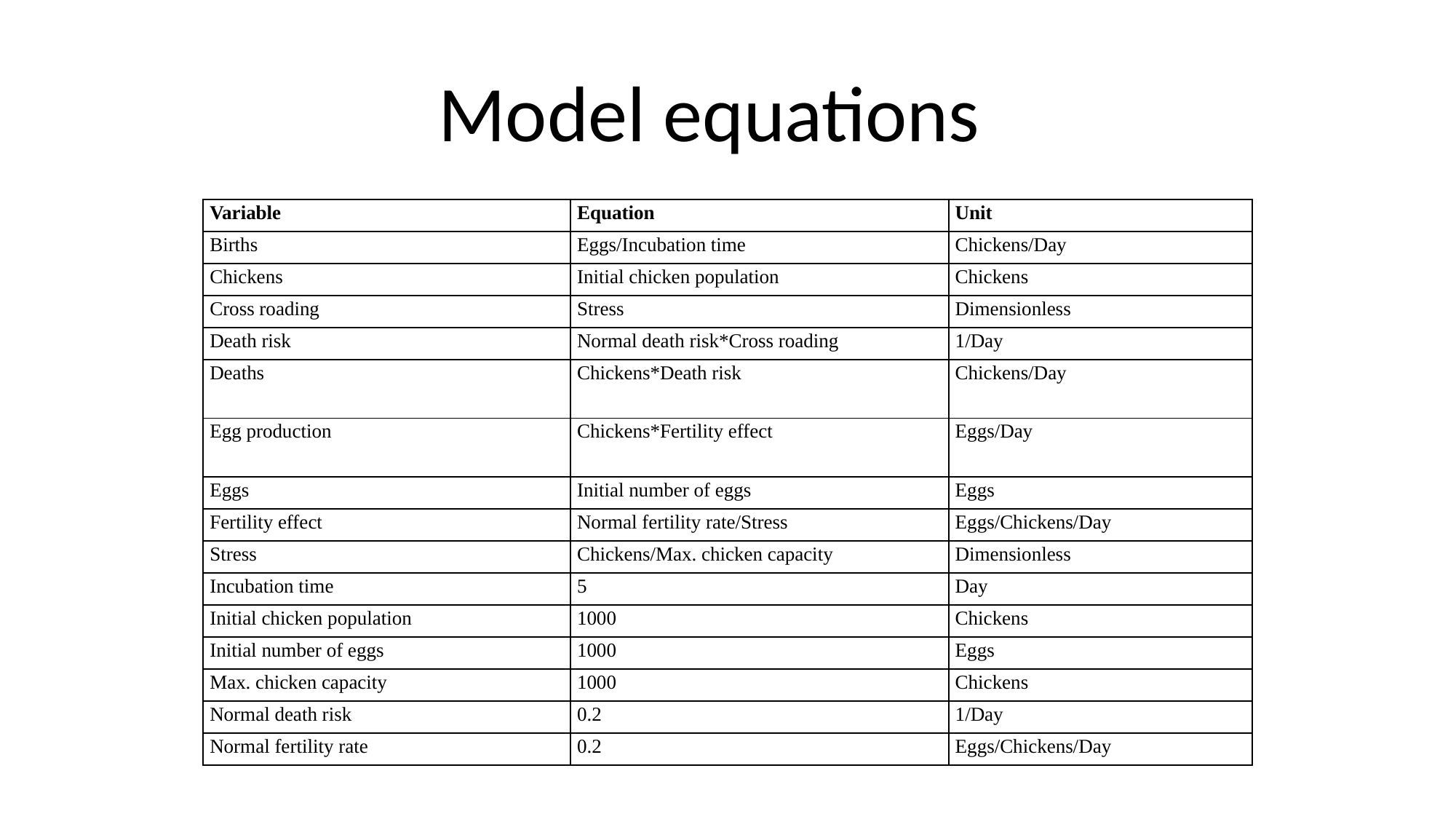

# Model equations
| Variable | Equation | Unit |
| --- | --- | --- |
| Births | Eggs/Incubation time | Chickens/Day |
| Chickens | Initial chicken population | Chickens |
| Cross roading | Stress | Dimensionless |
| Death risk | Normal death risk\*Cross roading | 1/Day |
| Deaths | Chickens\*Death risk | Chickens/Day |
| Egg production | Chickens\*Fertility effect | Eggs/Day |
| Eggs | Initial number of eggs | Eggs |
| Fertility effect | Normal fertility rate/Stress | Eggs/Chickens/Day |
| Stress | Chickens/Max. chicken capacity | Dimensionless |
| Incubation time | 5 | Day |
| Initial chicken population | 1000 | Chickens |
| Initial number of eggs | 1000 | Eggs |
| Max. chicken capacity | 1000 | Chickens |
| Normal death risk | 0.2 | 1/Day |
| Normal fertility rate | 0.2 | Eggs/Chickens/Day |